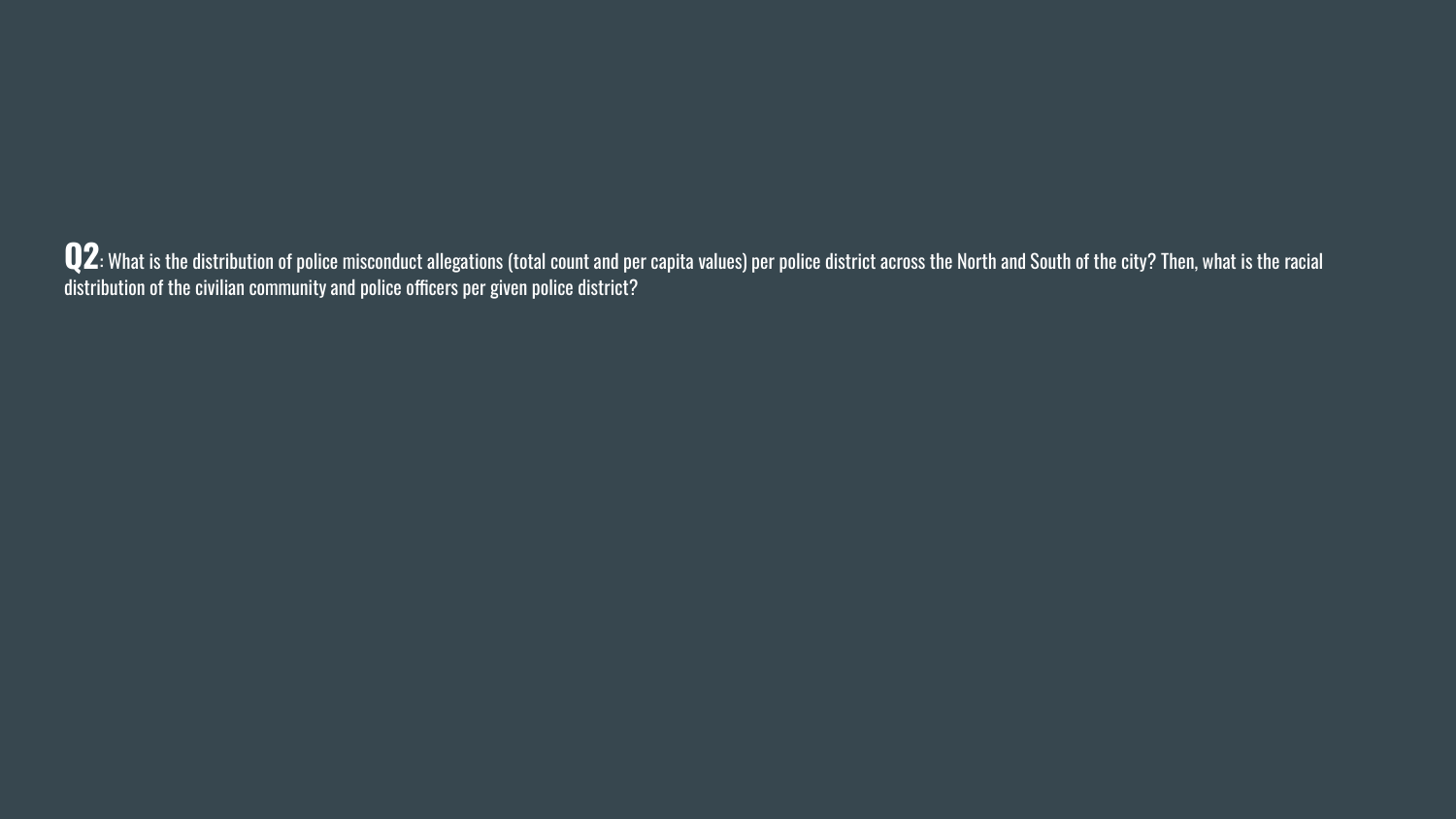

# Q2: What is the distribution of police misconduct allegations (total count and per capita values) per police district across the North and South of the city? Then, what is the racial distribution of the civilian community and police officers per given police district?